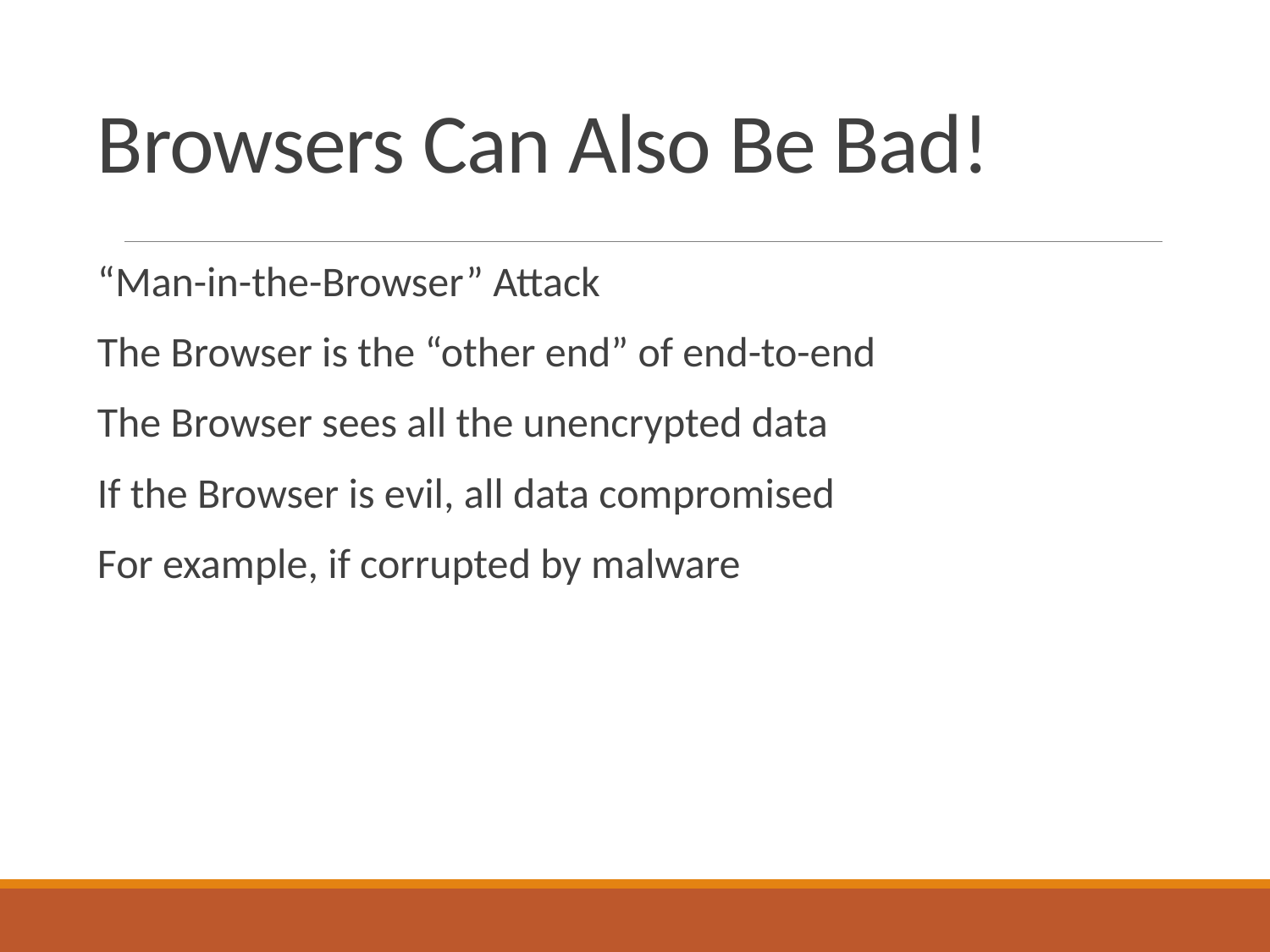

# Browsers Can Also Be Bad!
“Man-in-the-Browser” Attack
The Browser is the “other end” of end-to-end
The Browser sees all the unencrypted data
If the Browser is evil, all data compromised
For example, if corrupted by malware